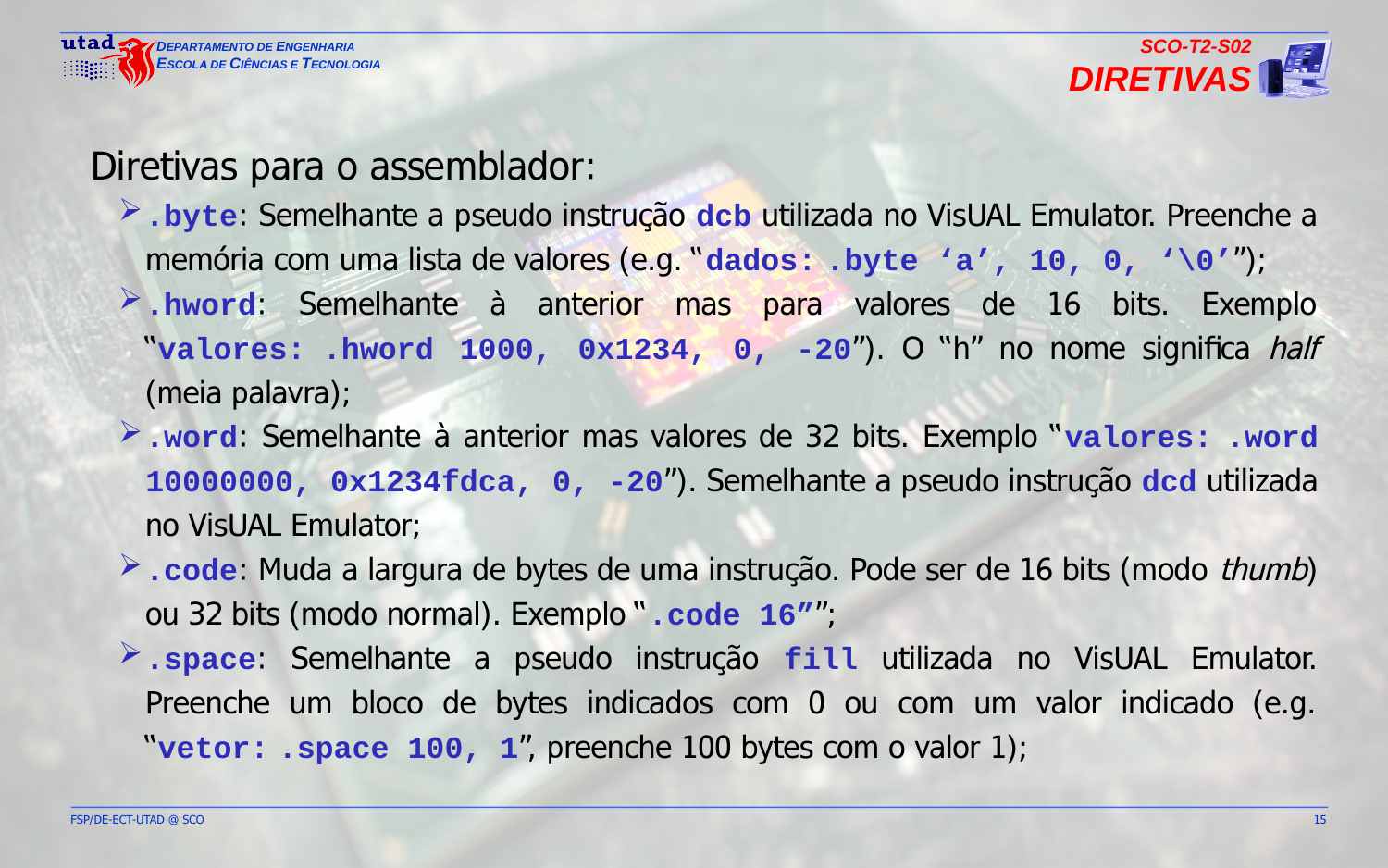

SCO-T2-S02
Diretivas
Diretivas para o assemblador:
.byte: Semelhante a pseudo instrução dcb utilizada no VisUAL Emulator. Preenche a memória com uma lista de valores (e.g. “dados: .byte ‘a’, 10, 0, ‘\0’”);
.hword: Semelhante à anterior mas para valores de 16 bits. Exemplo “valores: .hword 1000, 0x1234, 0, -20”). O “h” no nome significa half (meia palavra);
.word: Semelhante à anterior mas valores de 32 bits. Exemplo “valores: .word 10000000, 0x1234fdca, 0, -20”). Semelhante a pseudo instrução dcd utilizada no VisUAL Emulator;
.code: Muda a largura de bytes de uma instrução. Pode ser de 16 bits (modo thumb) ou 32 bits (modo normal). Exemplo “.code 16””;
.space: Semelhante a pseudo instrução fill utilizada no VisUAL Emulator. Preenche um bloco de bytes indicados com 0 ou com um valor indicado (e.g. “vetor: .space 100, 1”, preenche 100 bytes com o valor 1);